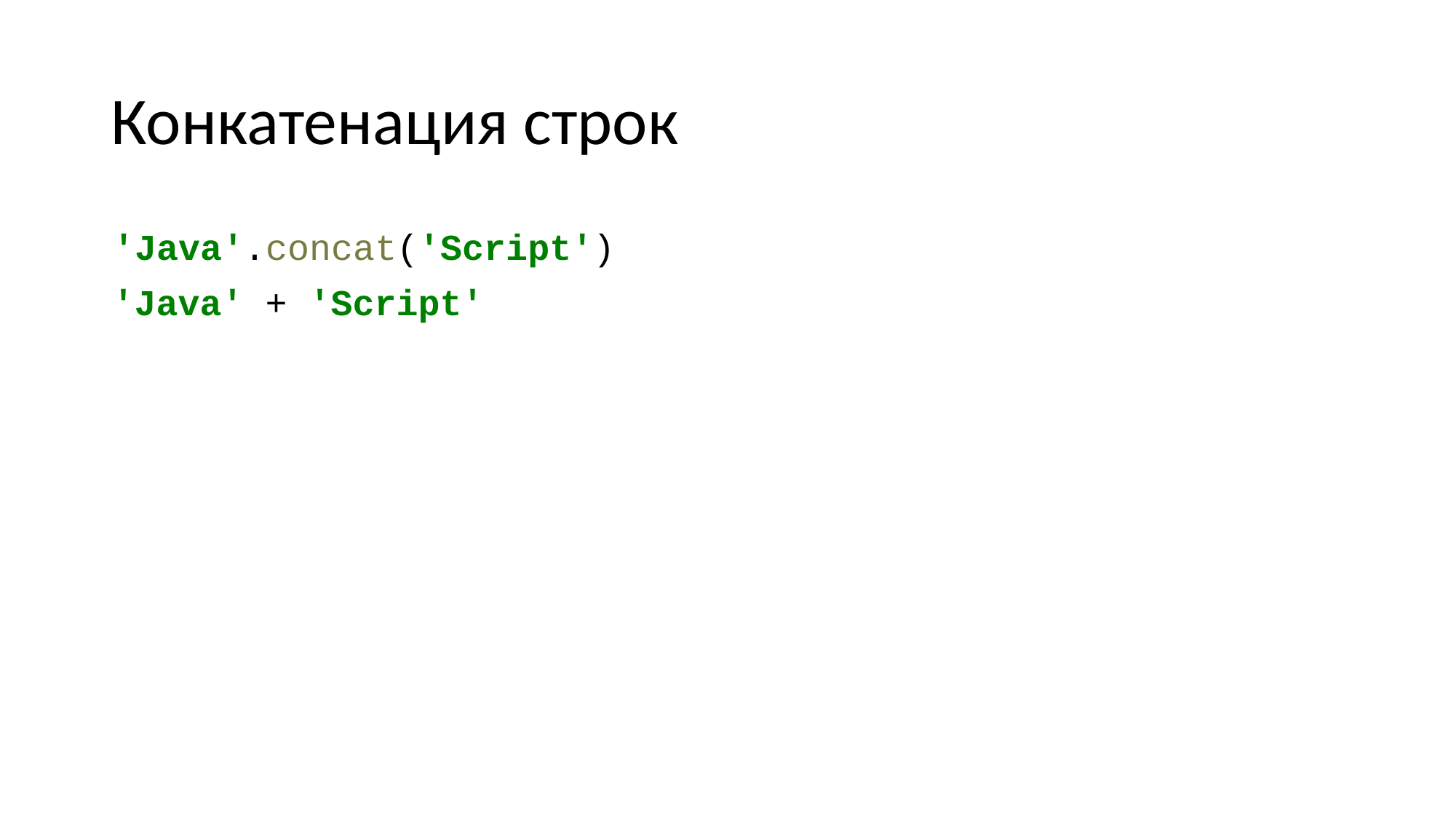

# Конкатенация строк

'Java'.concat('Script')
'Java' + 'Script'